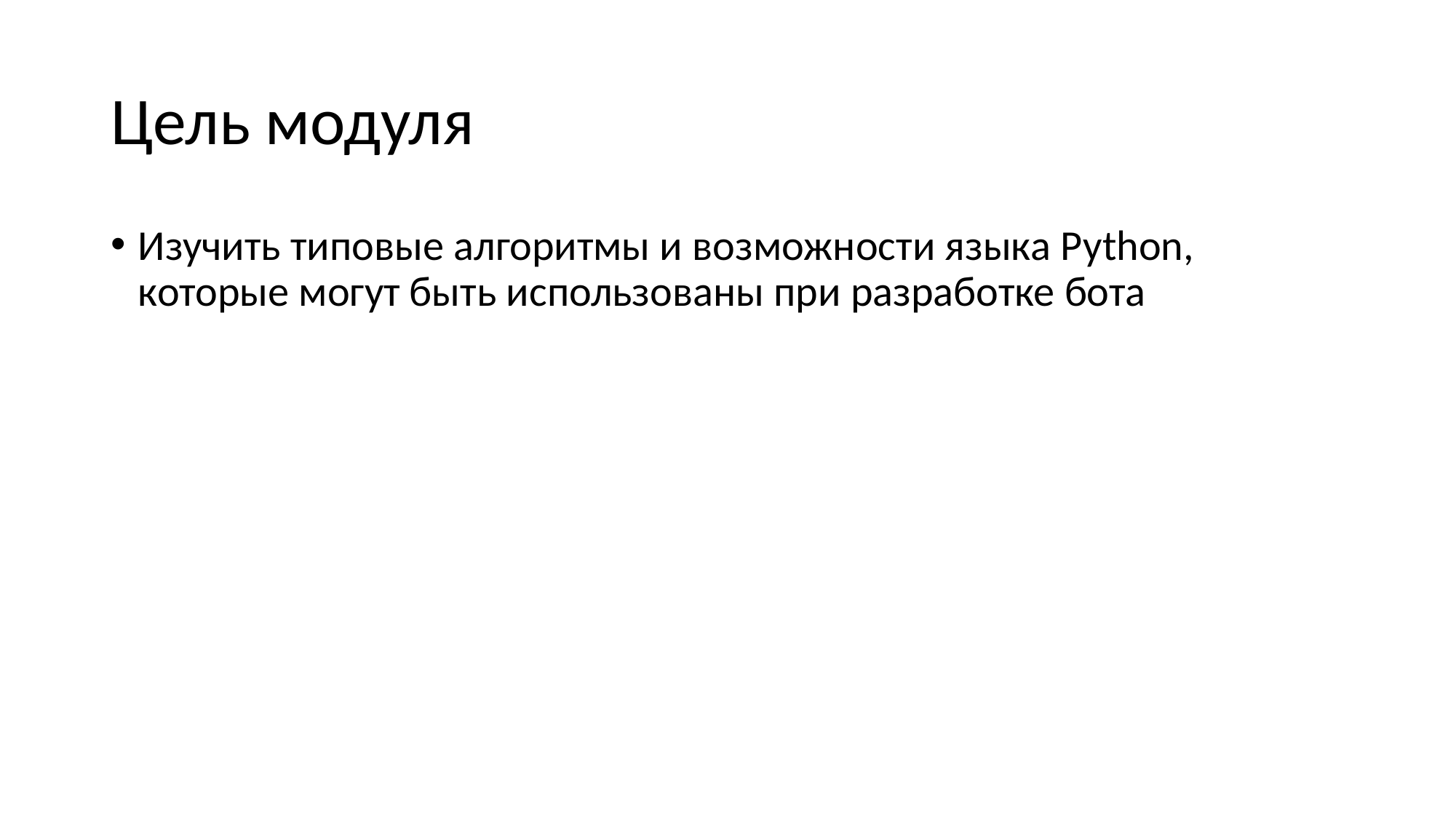

# Цель модуля
Изучить типовые алгоритмы и возможности языка Python, которые могут быть использованы при разработке бота